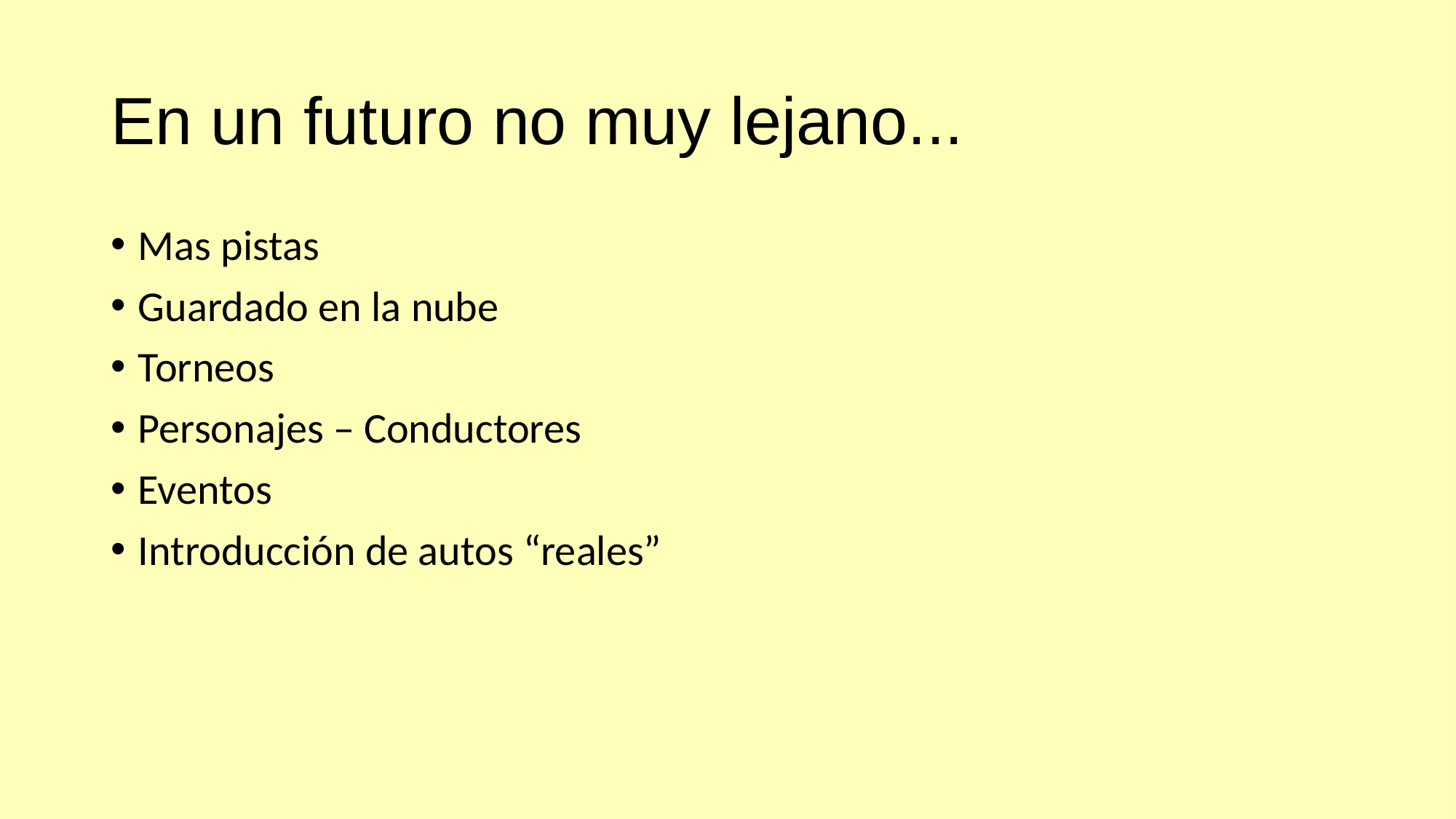

# En un futuro no muy lejano...
Mas pistas
Guardado en la nube
Torneos
Personajes – Conductores
Eventos
Introducción de autos “reales”